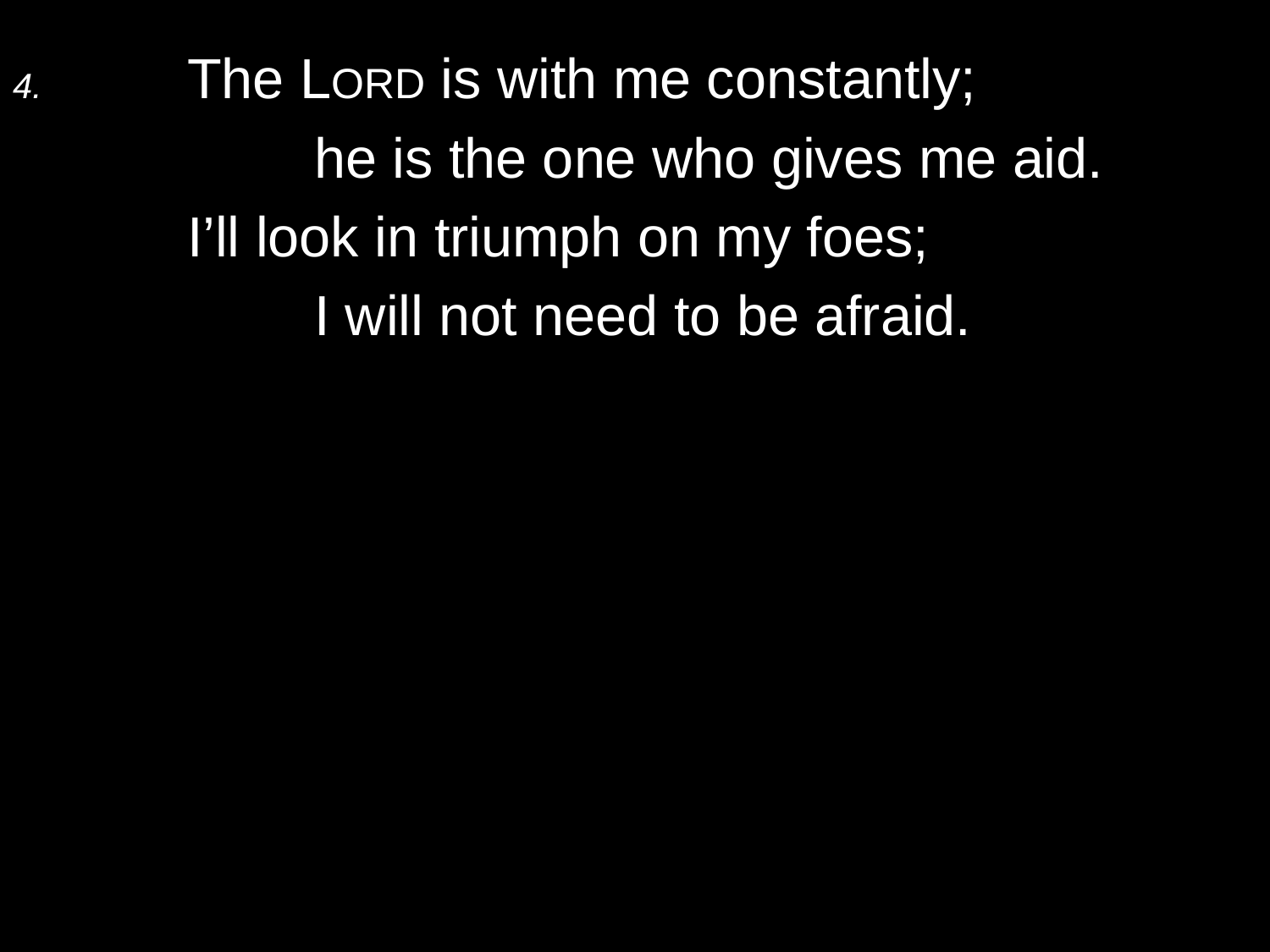

4.	The Lord is with me constantly;
		he is the one who gives me aid.
	I’ll look in triumph on my foes;
		I will not need to be afraid.